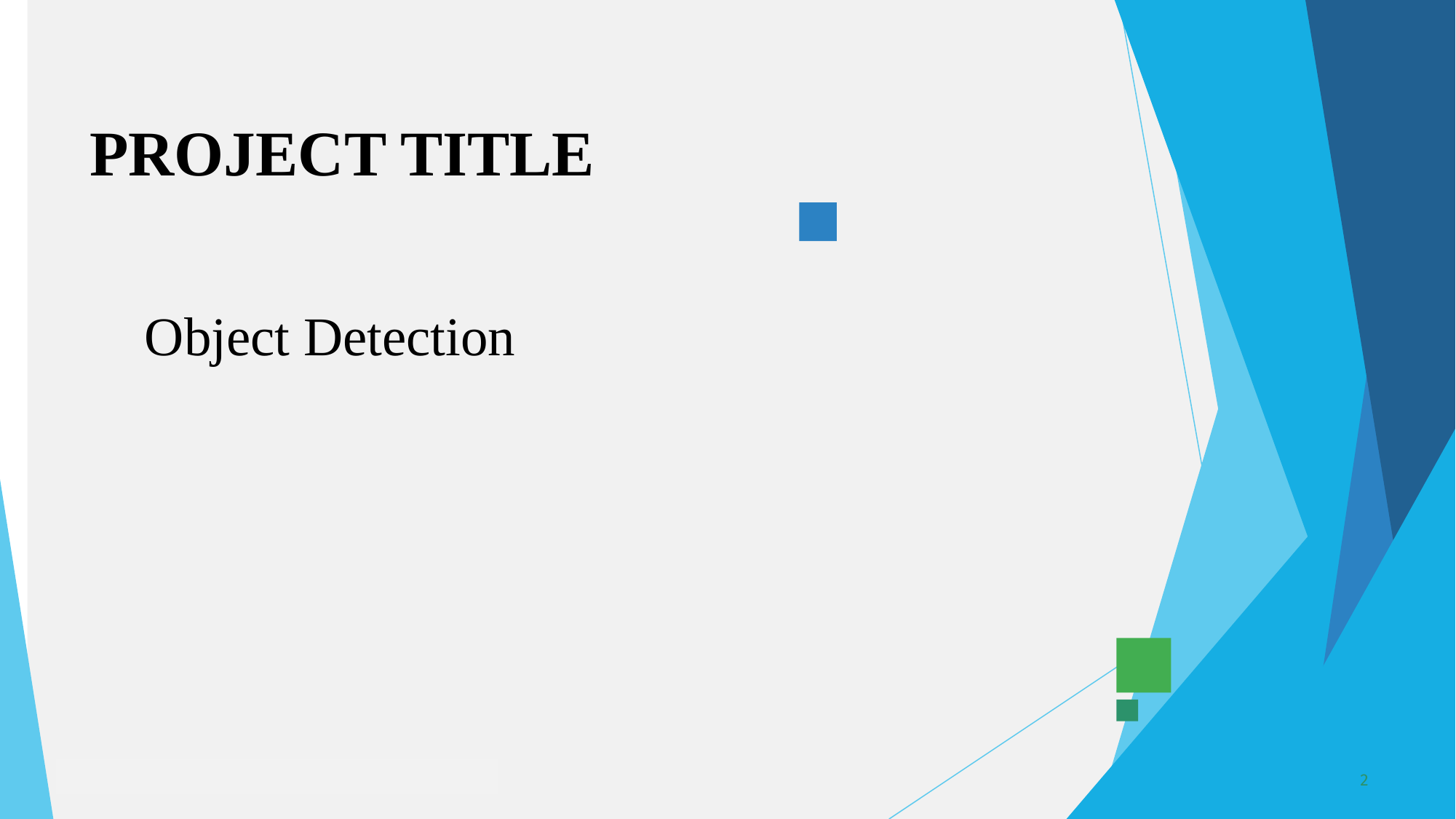

PROJECT TITLE

Object Detection

3/21/2024	Annual Review

2